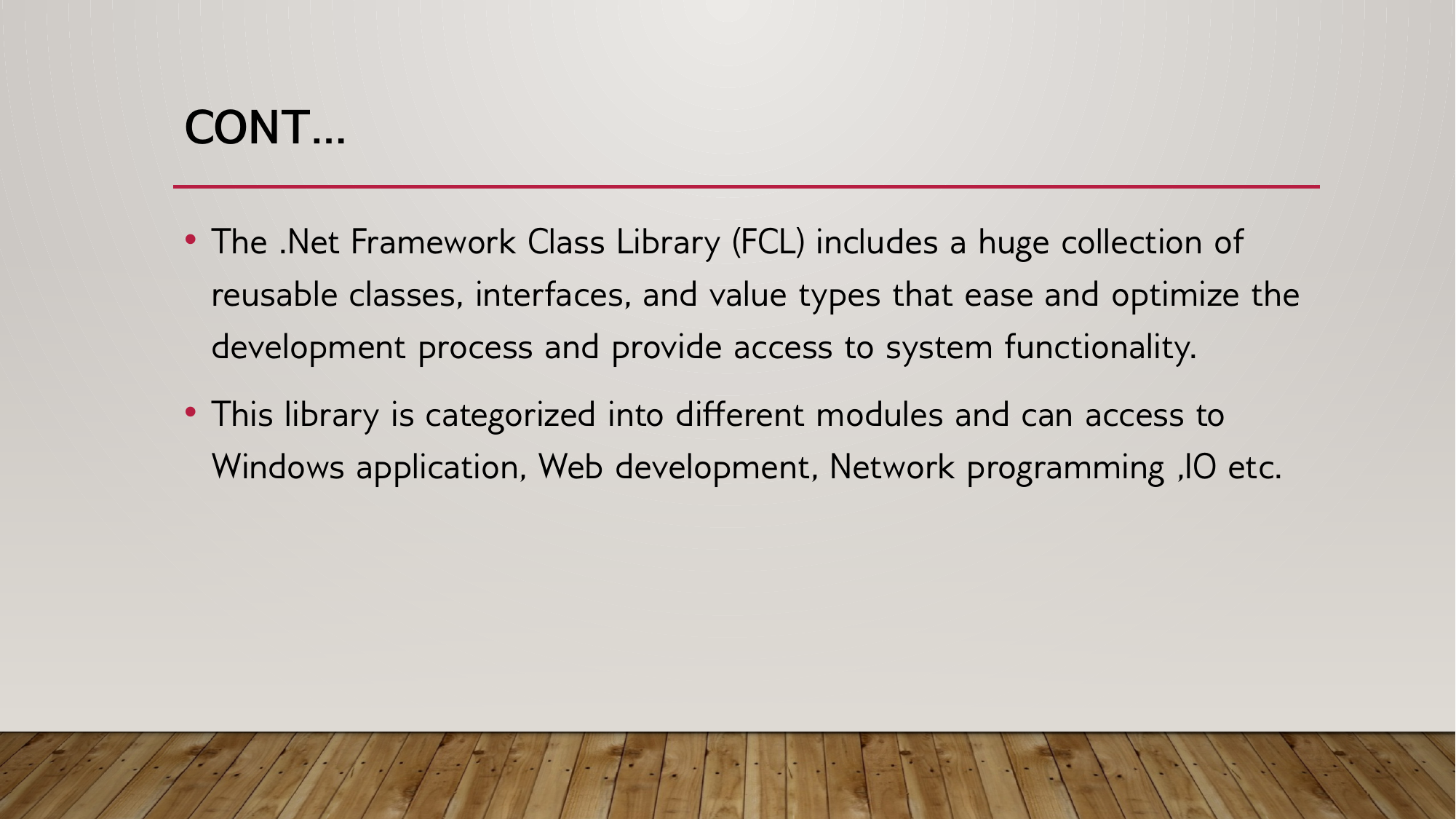

# Cont…
The .Net Framework Class Library (FCL) includes a huge collection of reusable classes, interfaces, and value types that ease and optimize the development process and provide access to system functionality.
This library is categorized into different modules and can access to Windows application, Web development, Network programming ,IO etc.